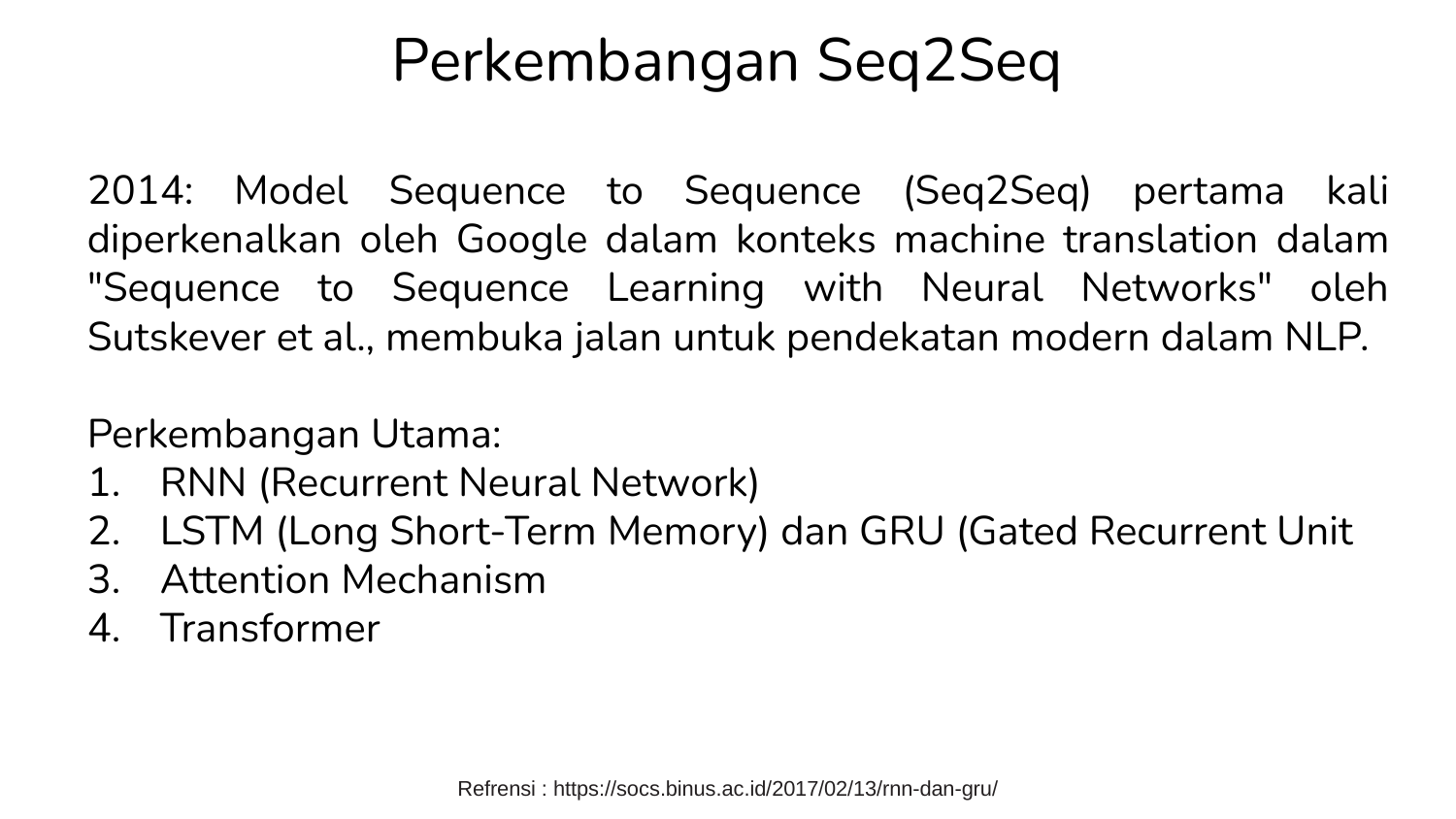

# Perkembangan Seq2Seq
2014: Model Sequence to Sequence (Seq2Seq) pertama kali diperkenalkan oleh Google dalam konteks machine translation dalam "Sequence to Sequence Learning with Neural Networks" oleh Sutskever et al., membuka jalan untuk pendekatan modern dalam NLP.

Perkembangan Utama:
RNN (Recurrent Neural Network)
LSTM (Long Short-Term Memory) dan GRU (Gated Recurrent Unit
Attention Mechanism
Transformer
Refrensi : https://socs.binus.ac.id/2017/02/13/rnn-dan-gru/